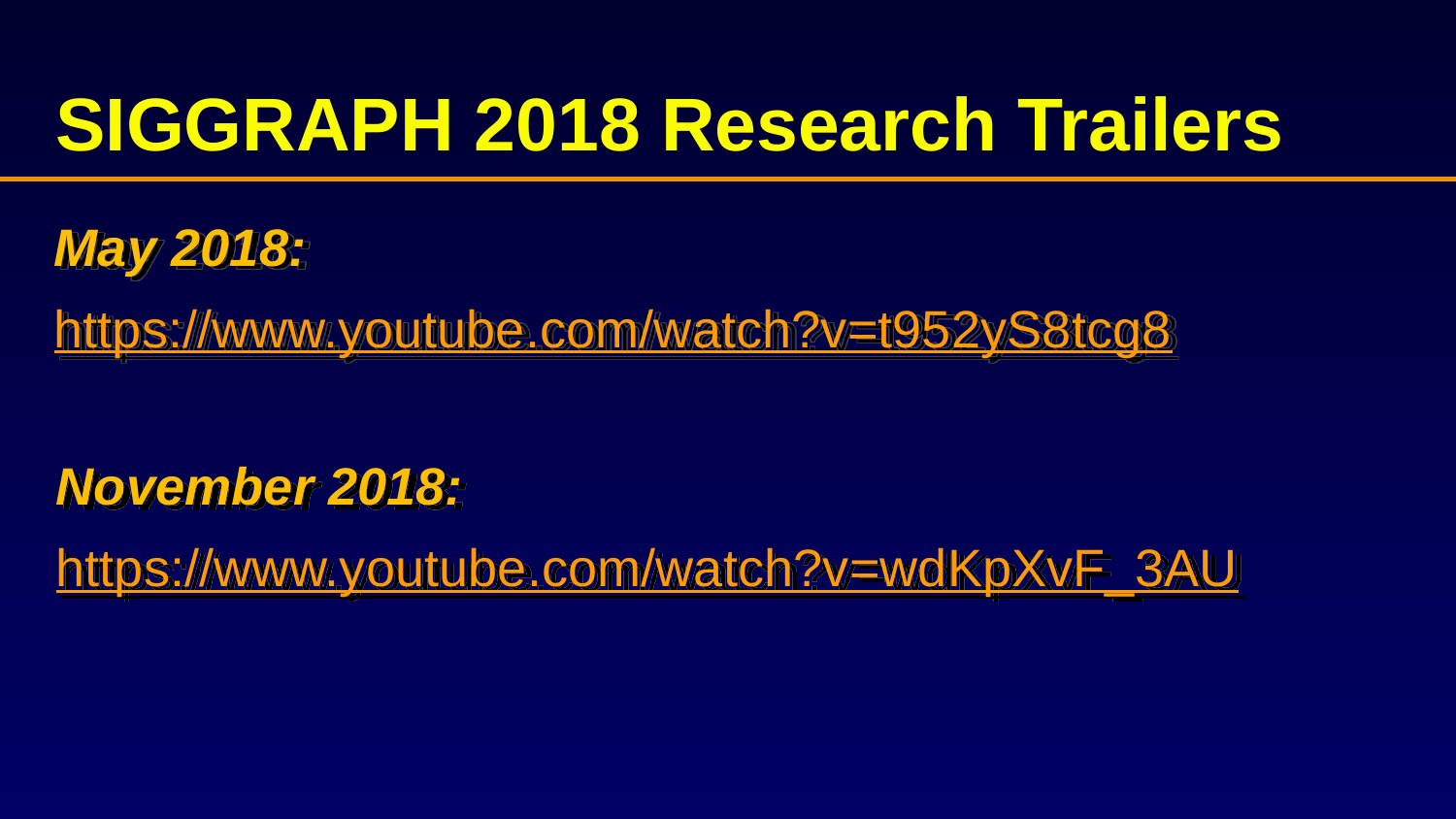

# SIGGRAPH 2018 Research Trailers
May 2018:
https://www.youtube.com/watch?v=t952yS8tcg8
November 2018:
https://www.youtube.com/watch?v=wdKpXvF_3AU